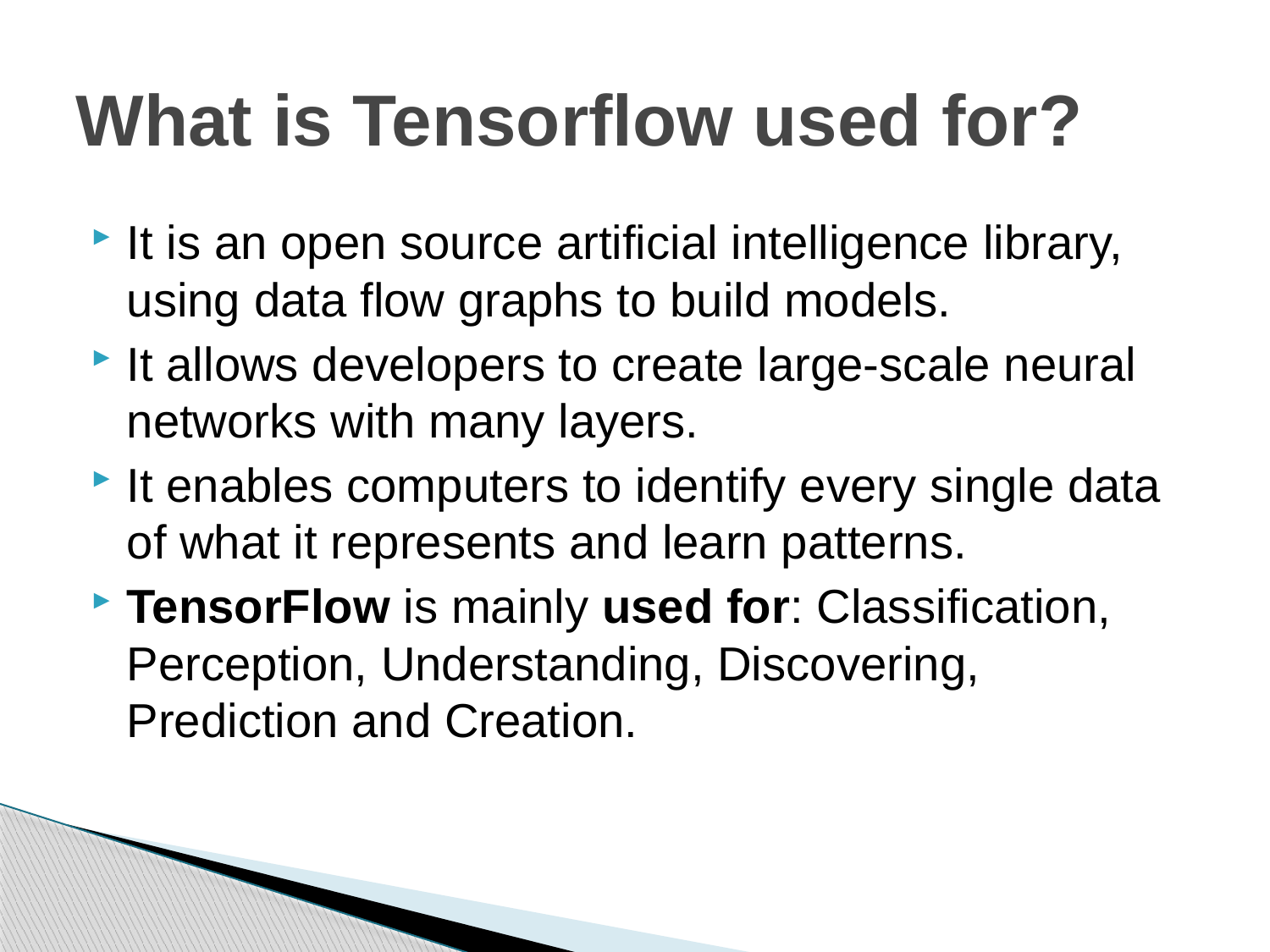

# What is Tensorflow used for?
It is an open source artificial intelligence library, using data flow graphs to build models.
It allows developers to create large-scale neural networks with many layers.
It enables computers to identify every single data of what it represents and learn patterns.
TensorFlow is mainly used for: Classification, Perception, Understanding, Discovering, Prediction and Creation.